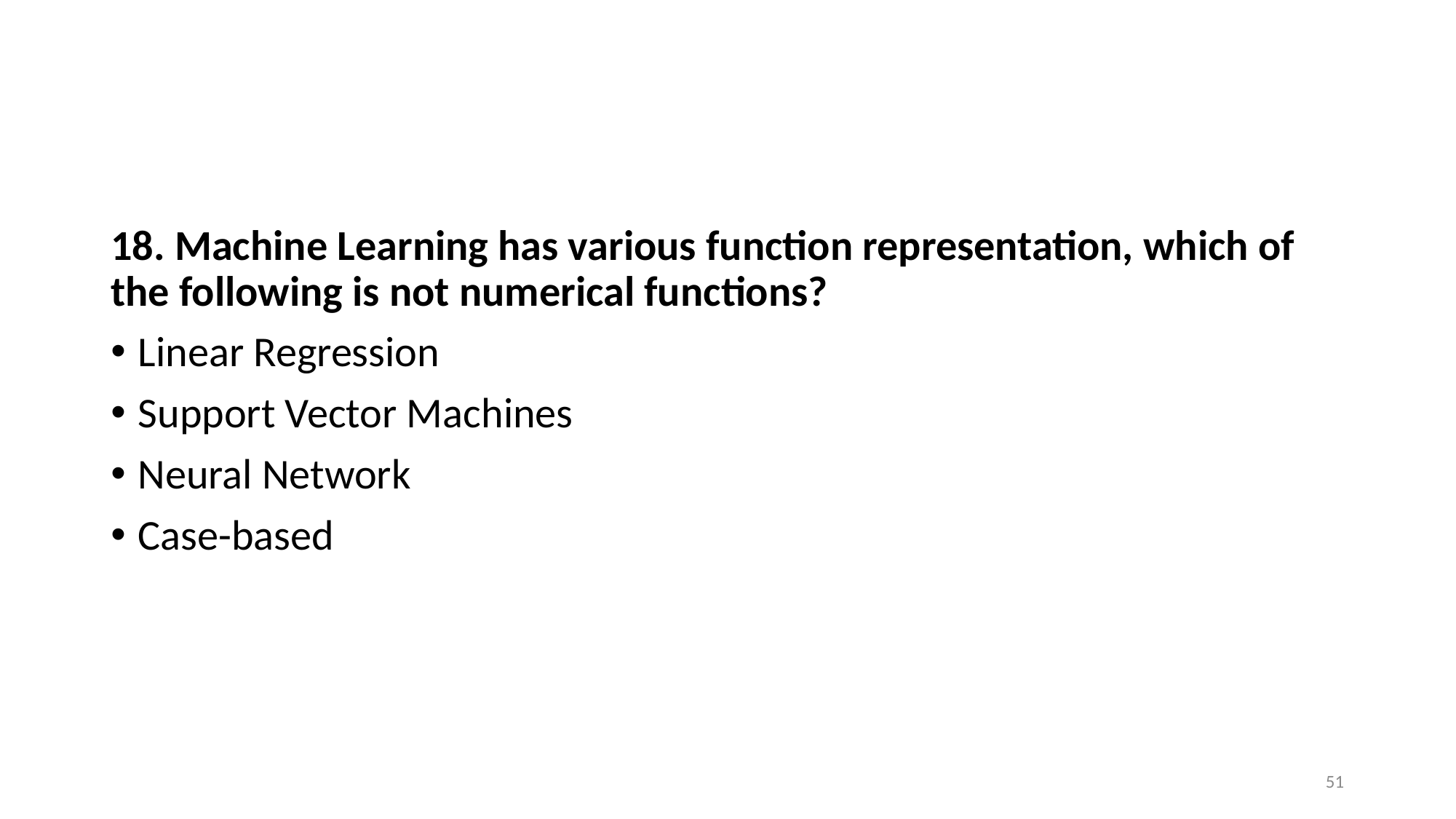

#
18. Machine Learning has various function representation, which of the following is not numerical functions?
Linear Regression
Support Vector Machines
Neural Network
Case-based

51